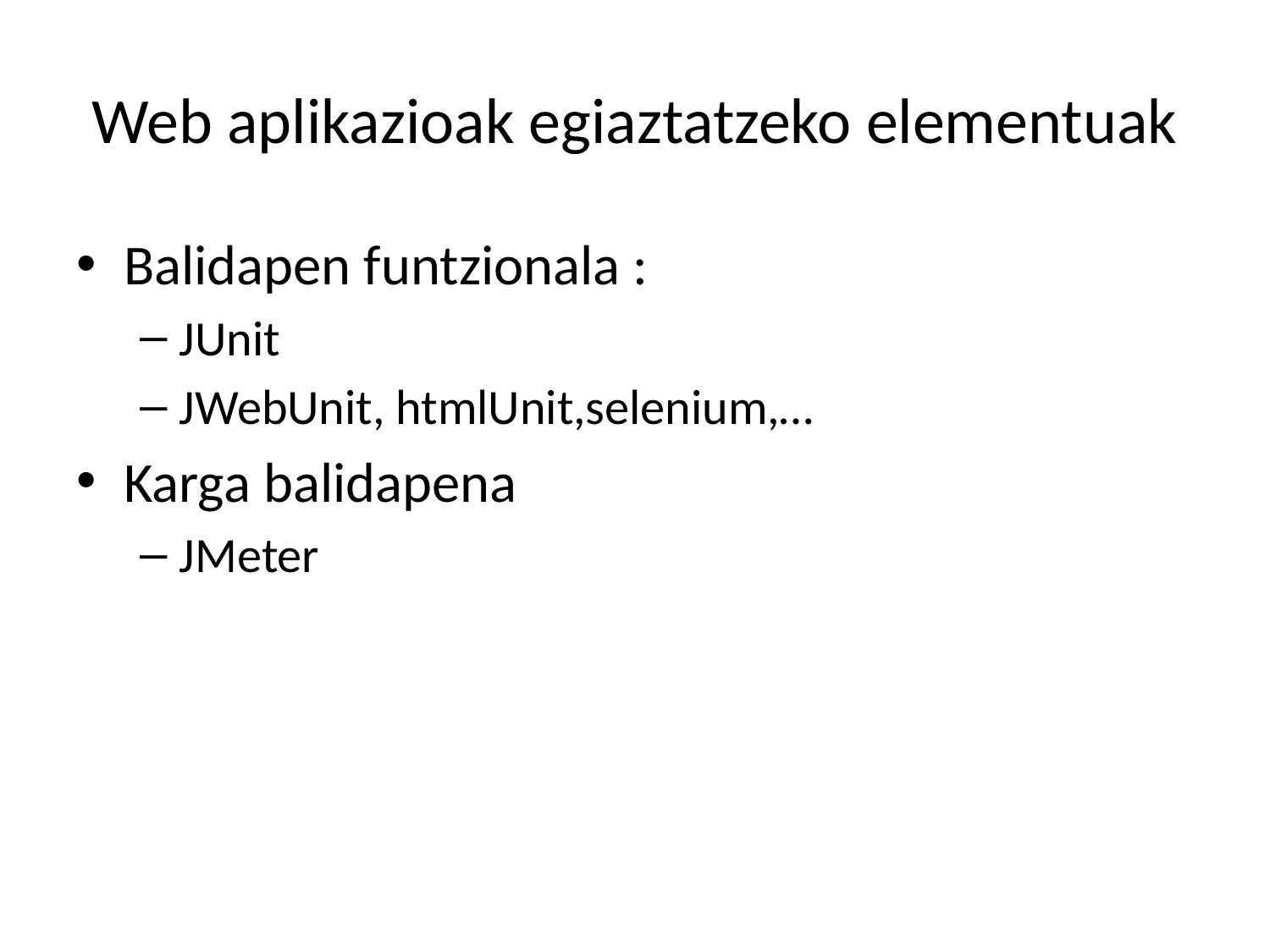

# Web aplikazioak egiaztatzeko elementuak
Balidapen funtzionala :
JUnit
JWebUnit, htmlUnit,selenium,…
Karga balidapena
JMeter